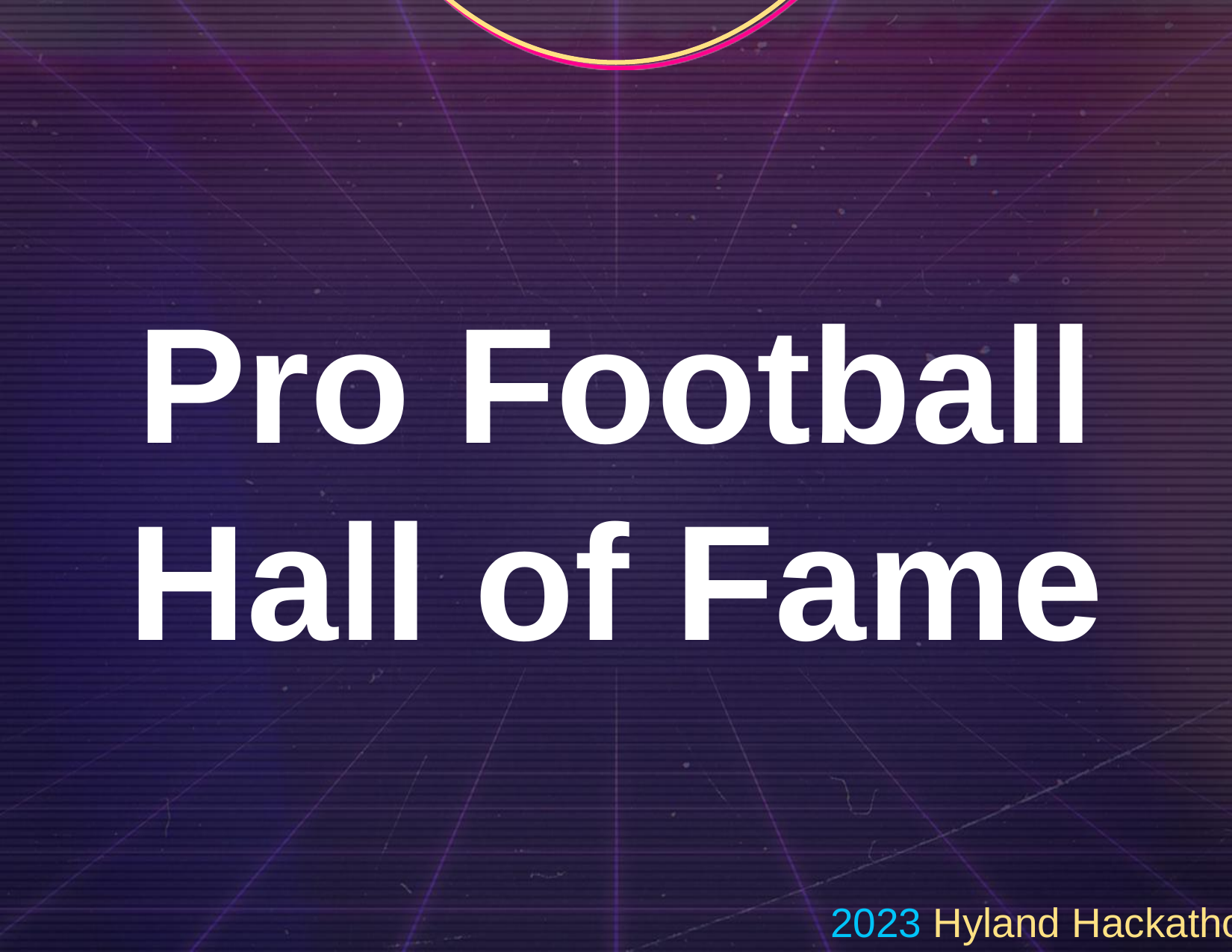

Pro Football Hall of Fame
2023 Hyland Hackathon